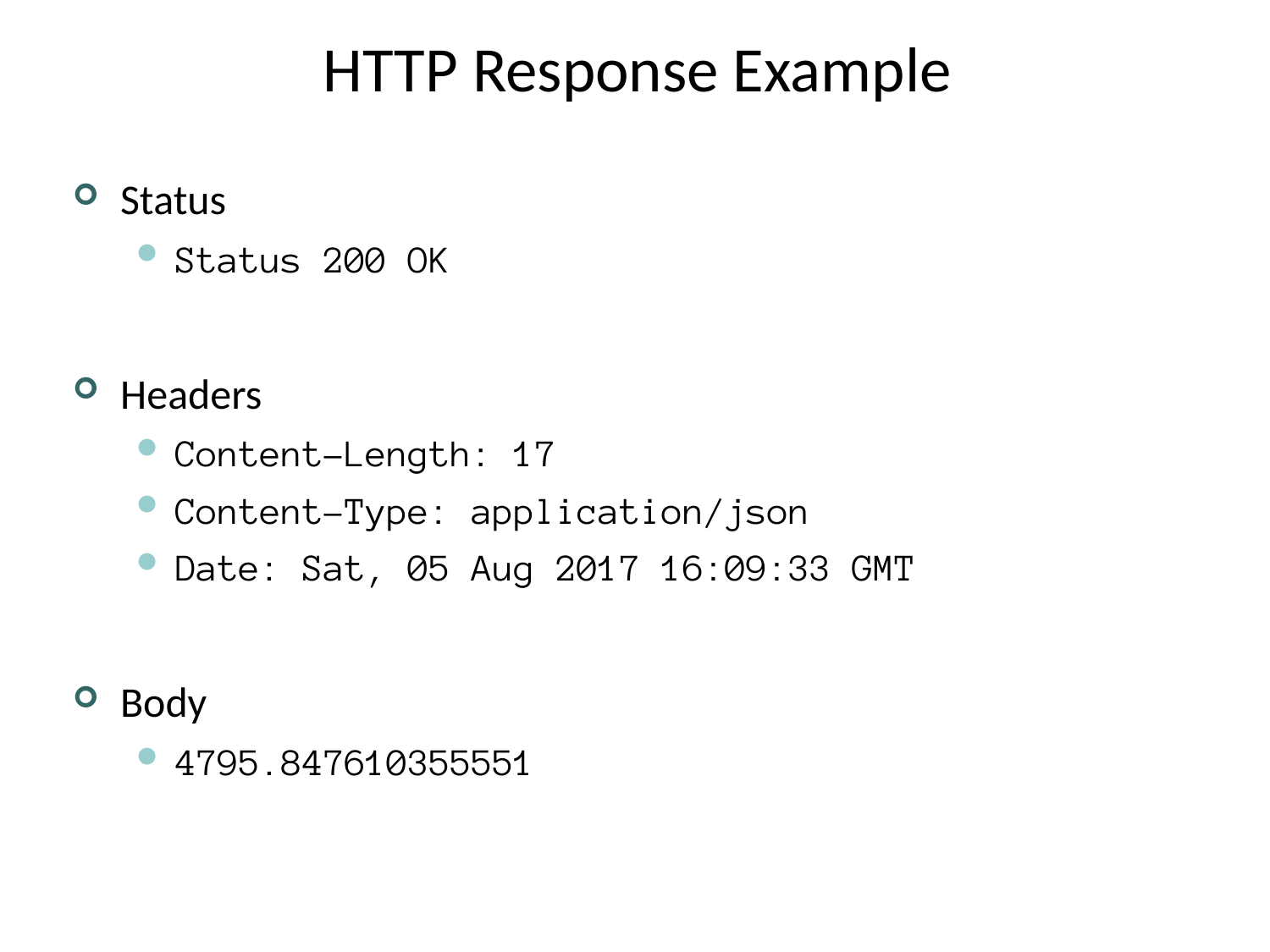

# HTTP Response Example
Status
Status 200 OK

Headers
Content-Length: 17
Content-Type: application/json
Date: Sat, 05 Aug 2017 16:09:33 GMT

Body
4795.847610355551